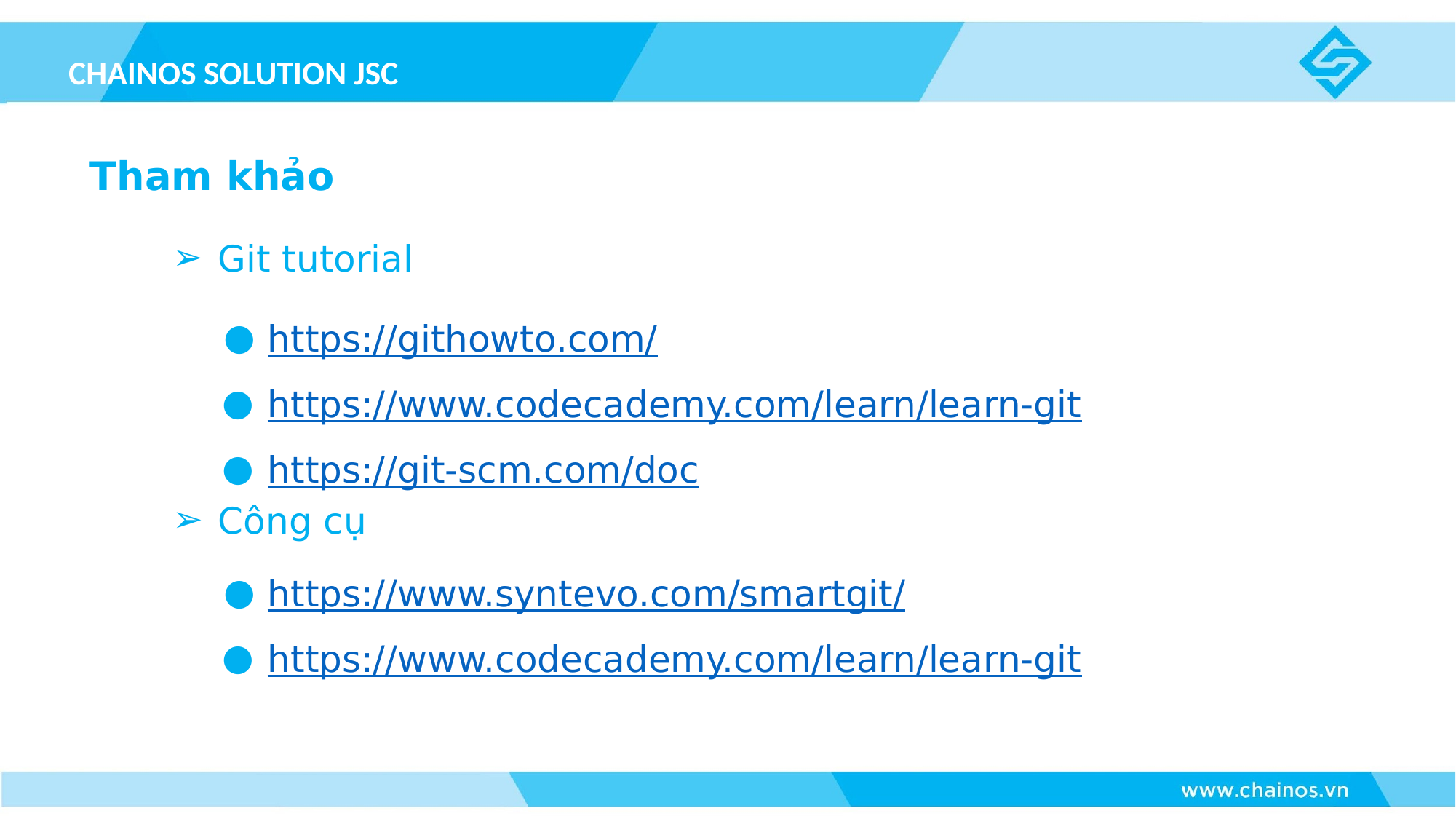

CHAINOS SOLUTION JSC
Tham khảo
Git tutorial

Công cụ

https://githowto.com/
https://www.codecademy.com/learn/learn-git
https://git-scm.com/doc

https://www.syntevo.com/smartgit/
https://www.codecademy.com/learn/learn-git